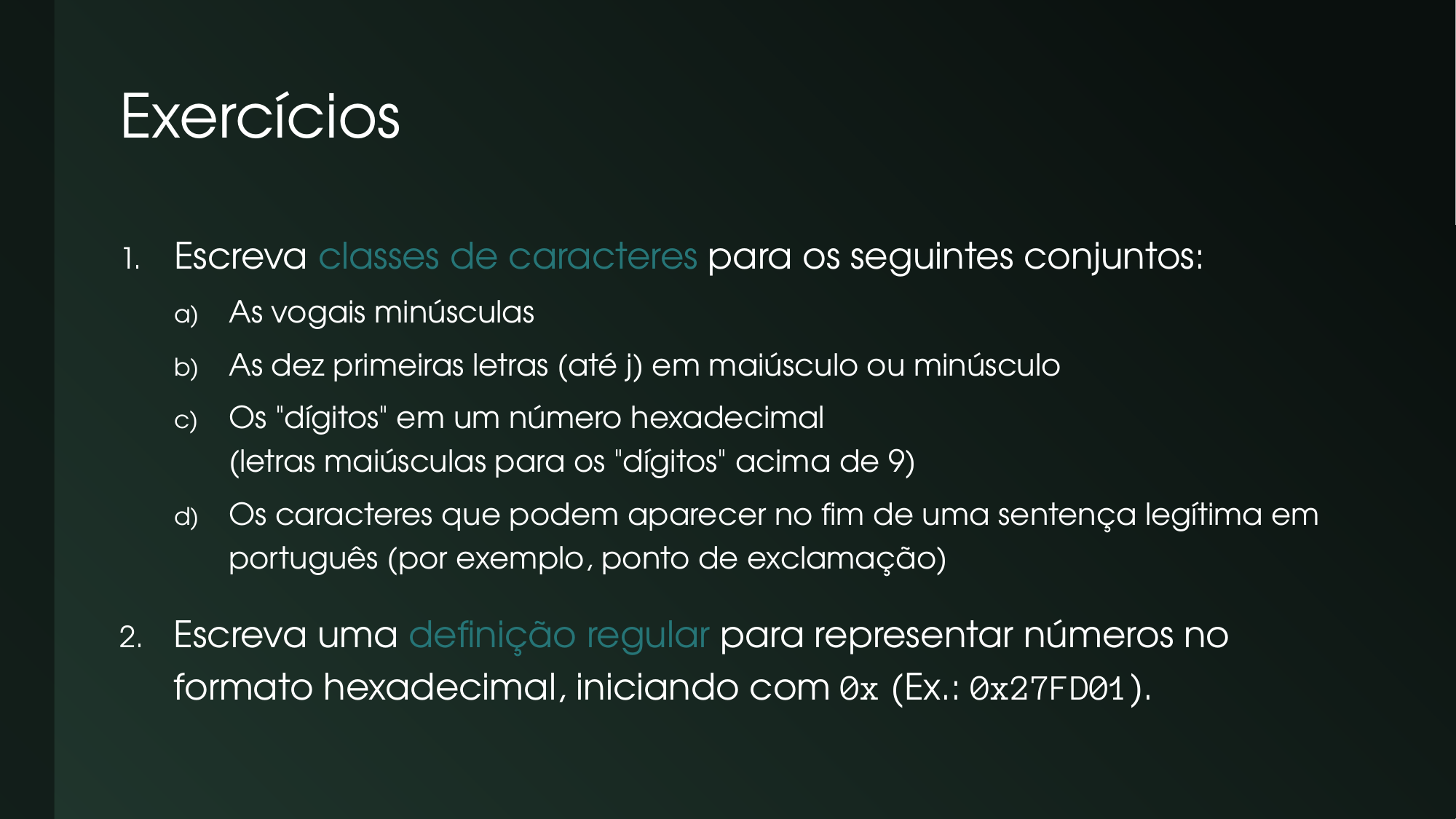

# Exercícios
Escreva classes de caracteres para os seguintes conjuntos:
As vogais minúsculas
As dez primeiras letras (até j) em maiúsculo ou minúsculo
Os "dígitos" em um número hexadecimal
(letras maiúsculas para os "dígitos" acima de 9)
Os caracteres que podem aparecer no fim de uma sentença legítima em português (por exemplo, ponto de exclamação)
Escreva uma definição regular para representar números no formato hexadecimal, iniciando com 0x (Ex.: 0x27FD01).